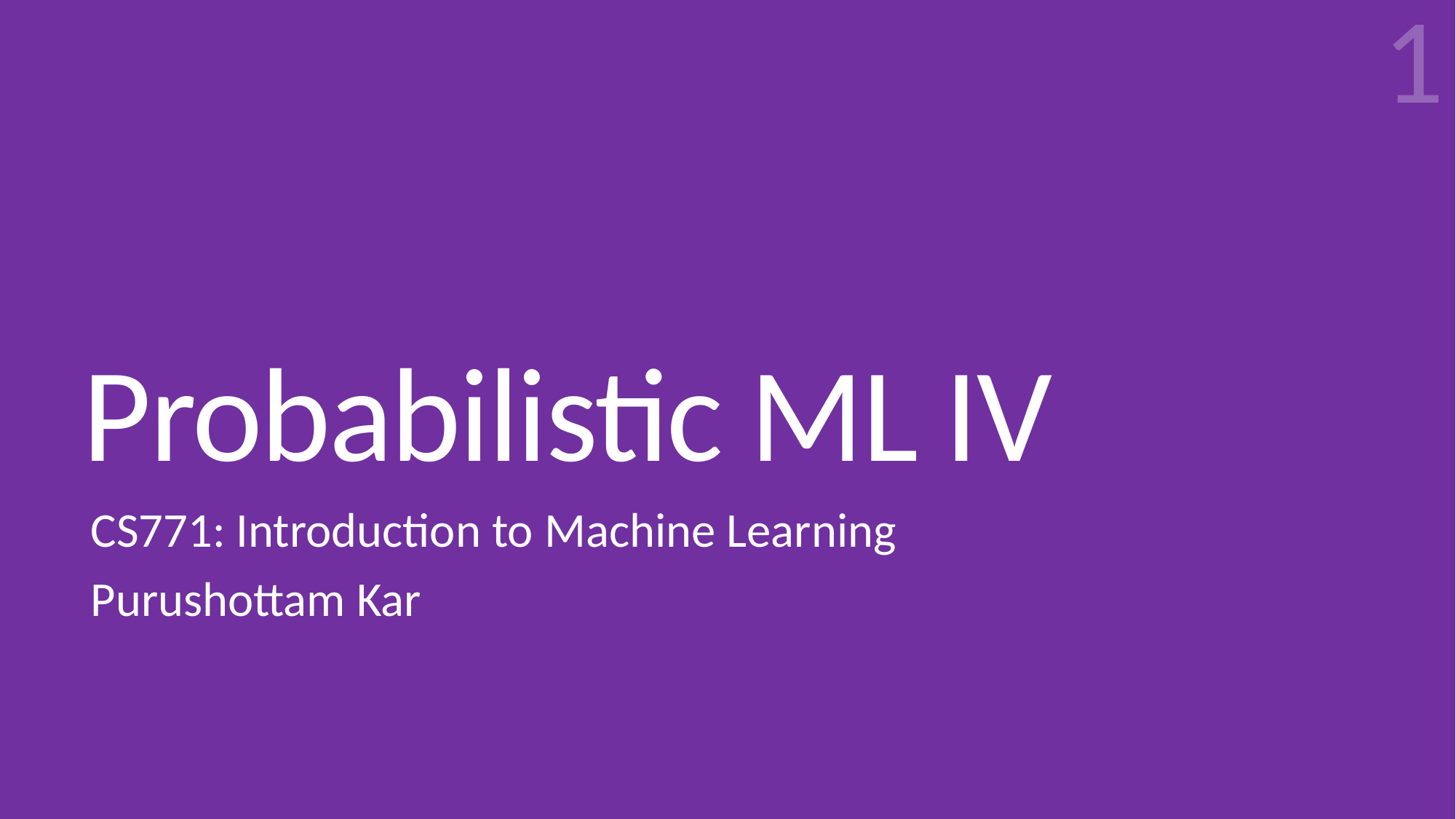

1
# Probabilistic ML IV
CS771: Introduction to Machine Learning
Purushottam Kar